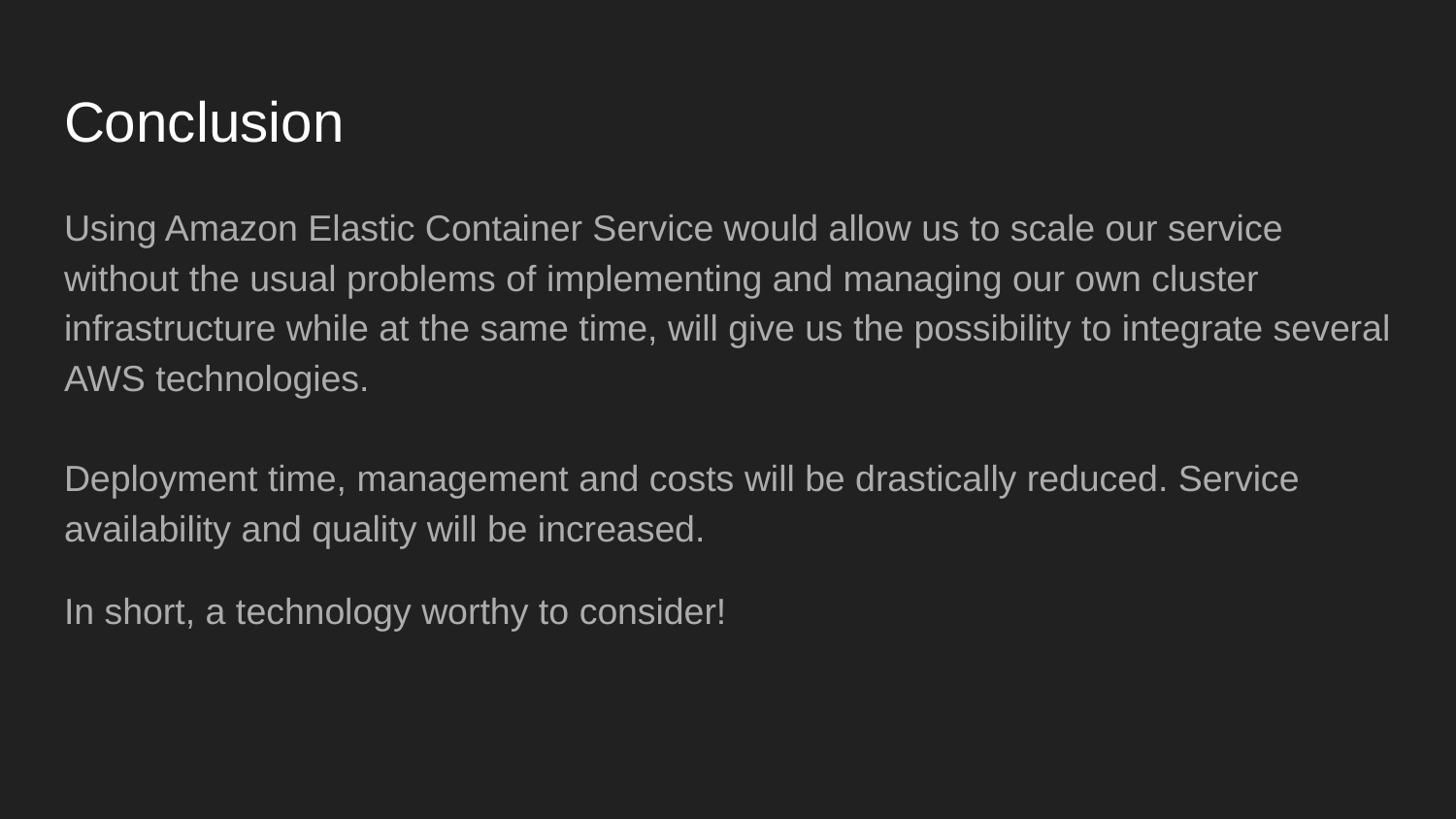

# Conclusion
Using Amazon Elastic Container Service would allow us to scale our service without the usual problems of implementing and managing our own cluster infrastructure while at the same time, will give us the possibility to integrate several AWS technologies.
Deployment time, management and costs will be drastically reduced. Service availability and quality will be increased.
In short, a technology worthy to consider!